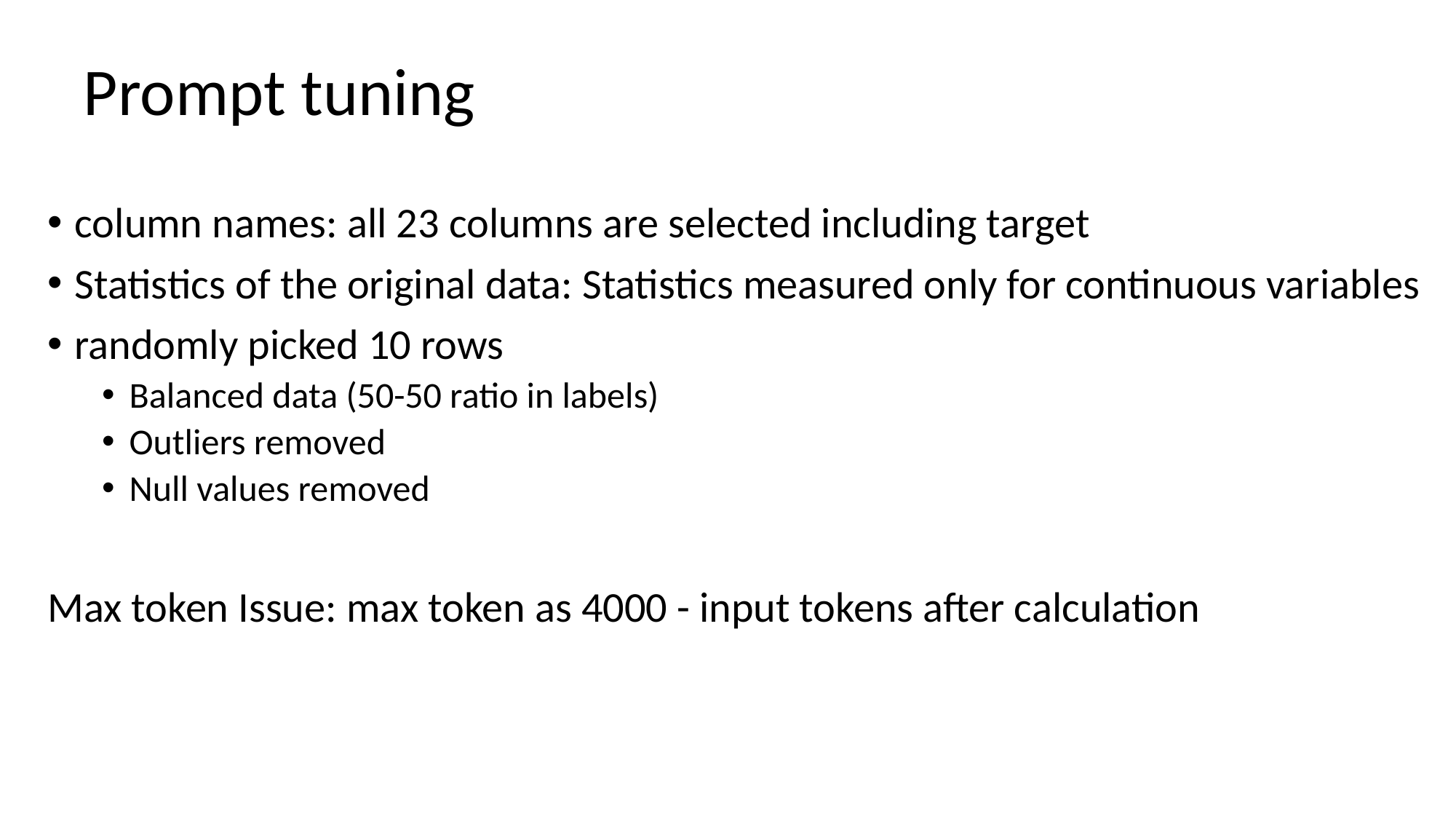

# Prompt tuning
column names: all 23 columns are selected including target
Statistics of the original data: Statistics measured only for continuous variables
randomly picked 10 rows
Balanced data (50-50 ratio in labels)
Outliers removed
Null values removed

Max token Issue: max token as 4000 - input tokens after calculation